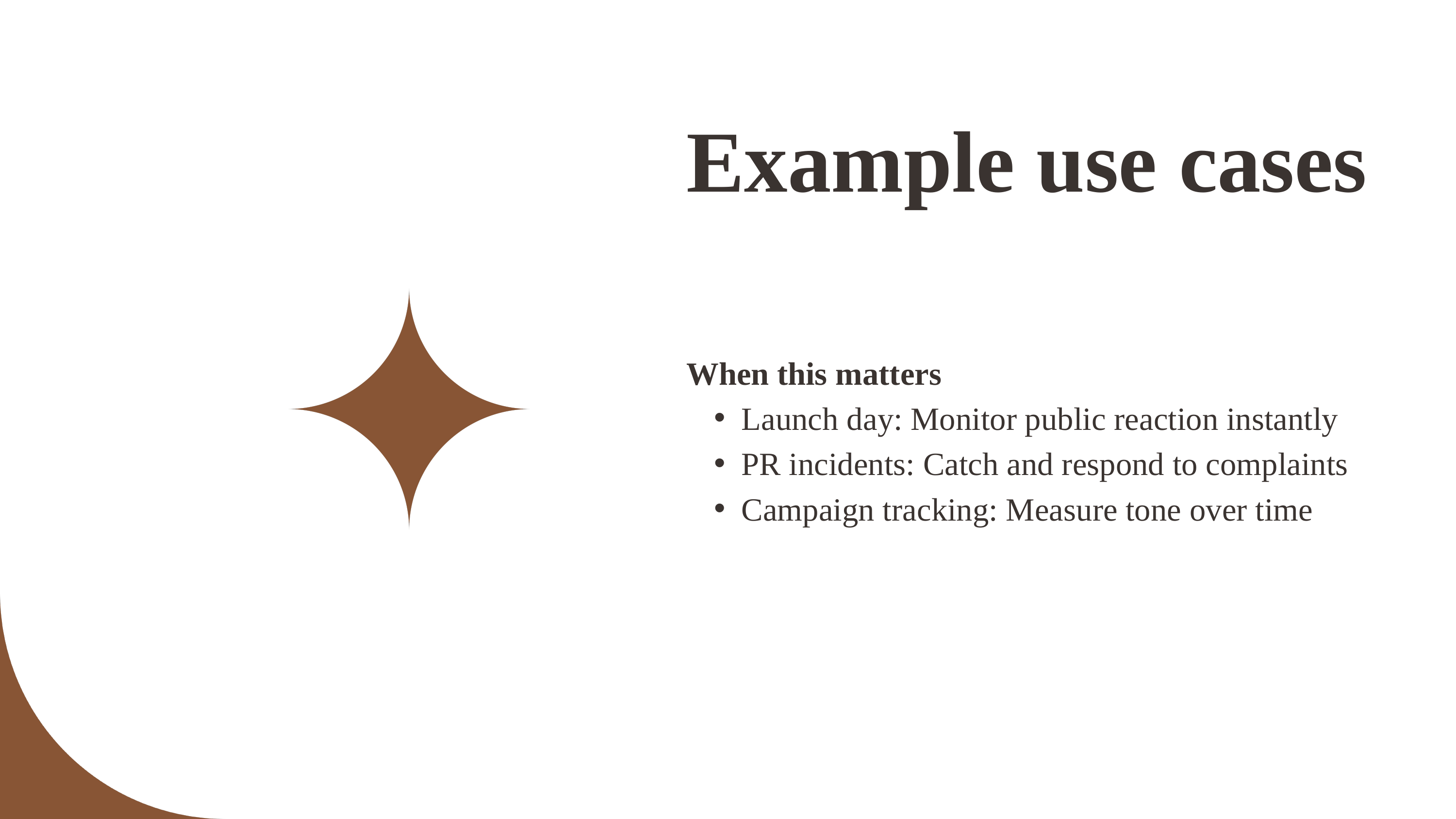

Example use cases
When this matters
Launch day: Monitor public reaction instantly
PR incidents: Catch and respond to complaints
Campaign tracking: Measure tone over time